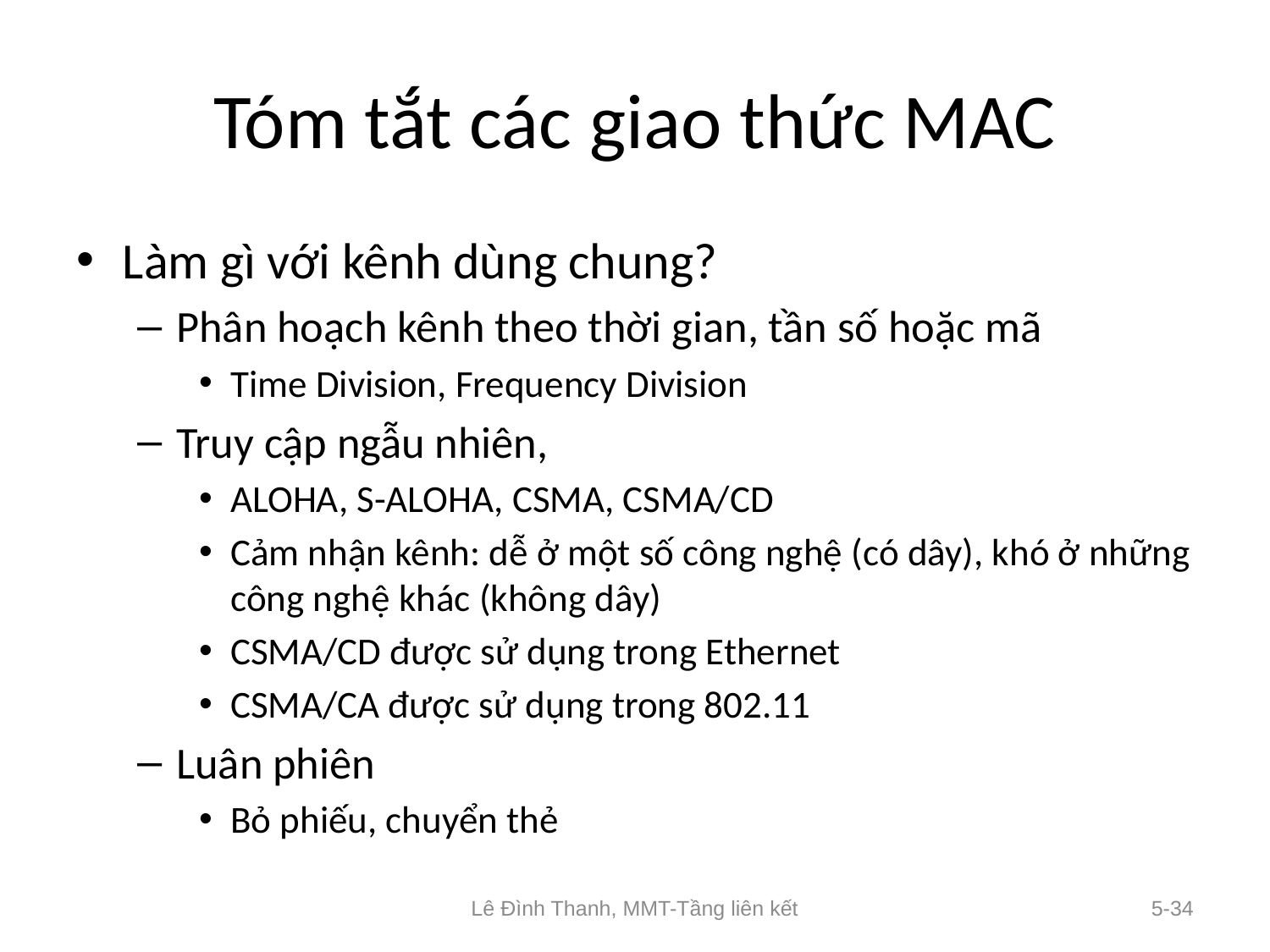

# Tóm tắt các giao thức MAC
Làm gì với kênh dùng chung?
Phân hoạch kênh theo thời gian, tần số hoặc mã
Time Division, Frequency Division
Truy cập ngẫu nhiên,
ALOHA, S-ALOHA, CSMA, CSMA/CD
Cảm nhận kênh: dễ ở một số công nghệ (có dây), khó ở những công nghệ khác (không dây)
CSMA/CD được sử dụng trong Ethernet
CSMA/CA được sử dụng trong 802.11
Luân phiên
Bỏ phiếu, chuyển thẻ
Lê Đình Thanh, MMT-Tầng liên kết
5-34